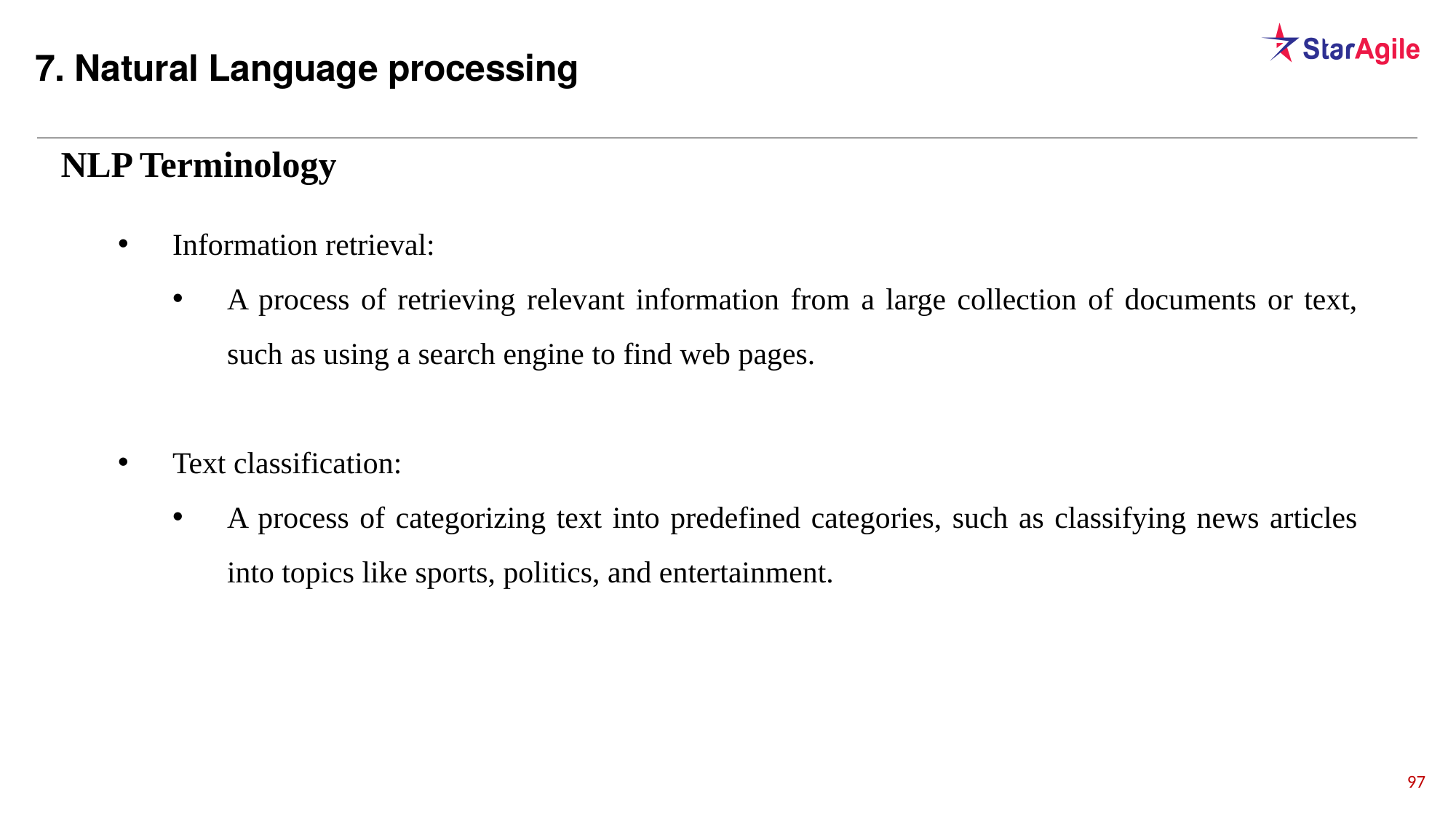

7. Natural Language processing
NLP Terminology
Information retrieval:
A process of retrieving relevant information from a large collection of documents or text, such as using a search engine to find web pages.

Text classification:
A process of categorizing text into predefined categories, such as classifying news articles into topics like sports, politics, and entertainment.